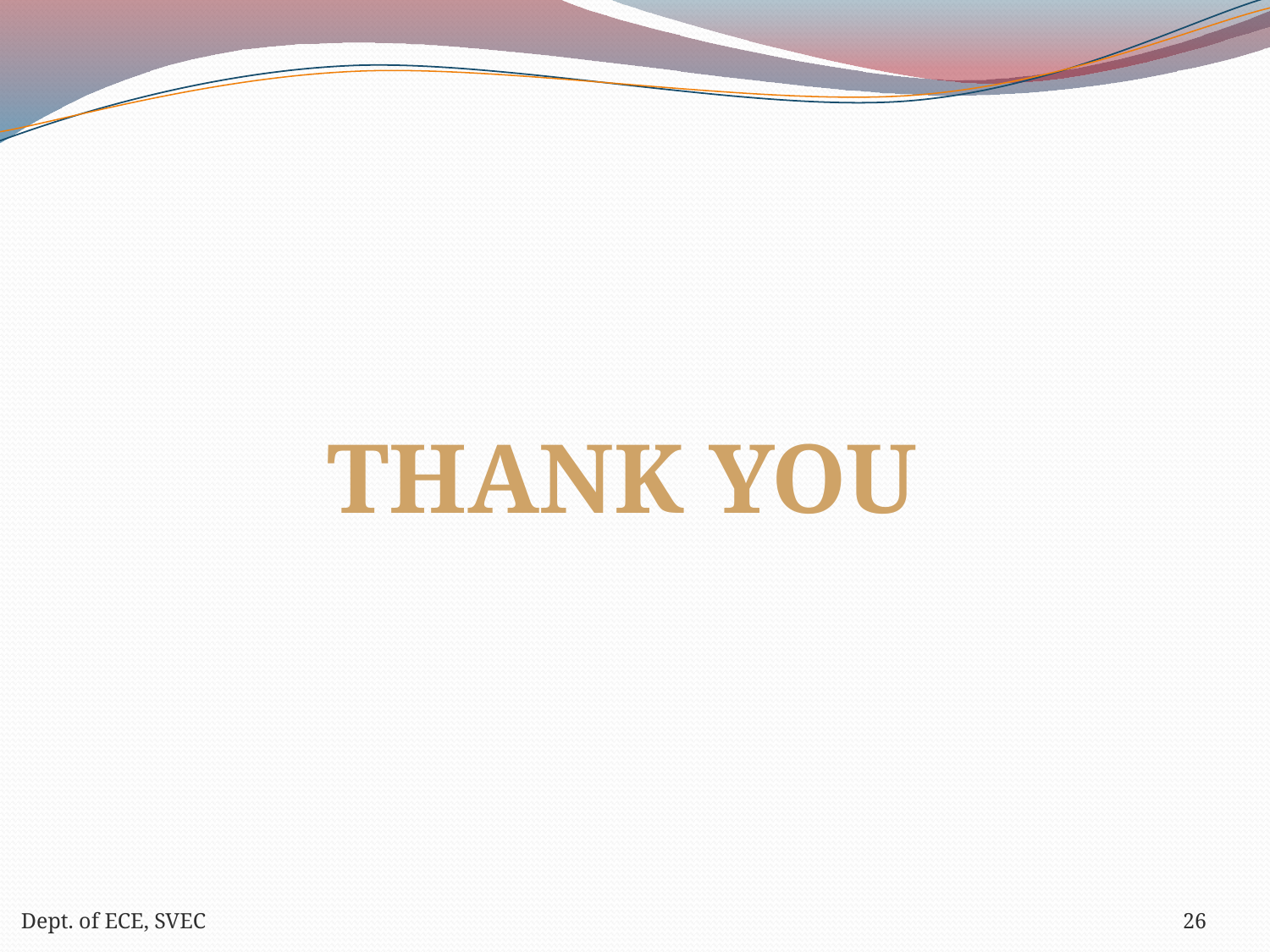

THANK YOU
Dept. of ECE, SVEC
26